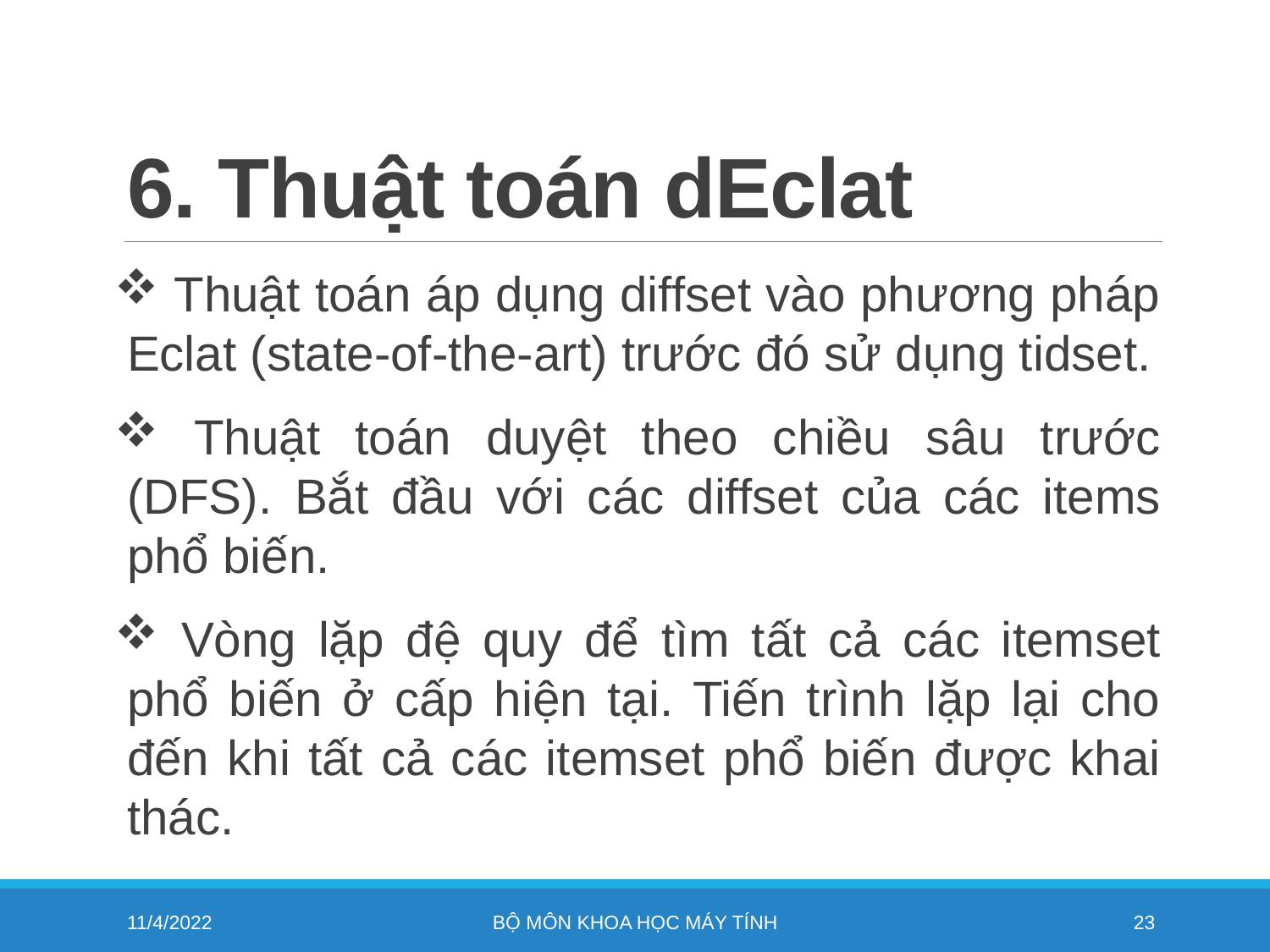

# 6. Thuật toán dEclat
 Thuật toán áp dụng diffset vào phương pháp Eclat (state-of-the-art) trước đó sử dụng tidset.
 Thuật toán duyệt theo chiều sâu trước (DFS). Bắt đầu với các diffset của các items phổ biến.
 Vòng lặp đệ quy để tìm tất cả các itemset phổ biến ở cấp hiện tại. Tiến trình lặp lại cho đến khi tất cả các itemset phổ biến được khai thác.
11/4/2022
Bộ môn khoa học máy tính
23